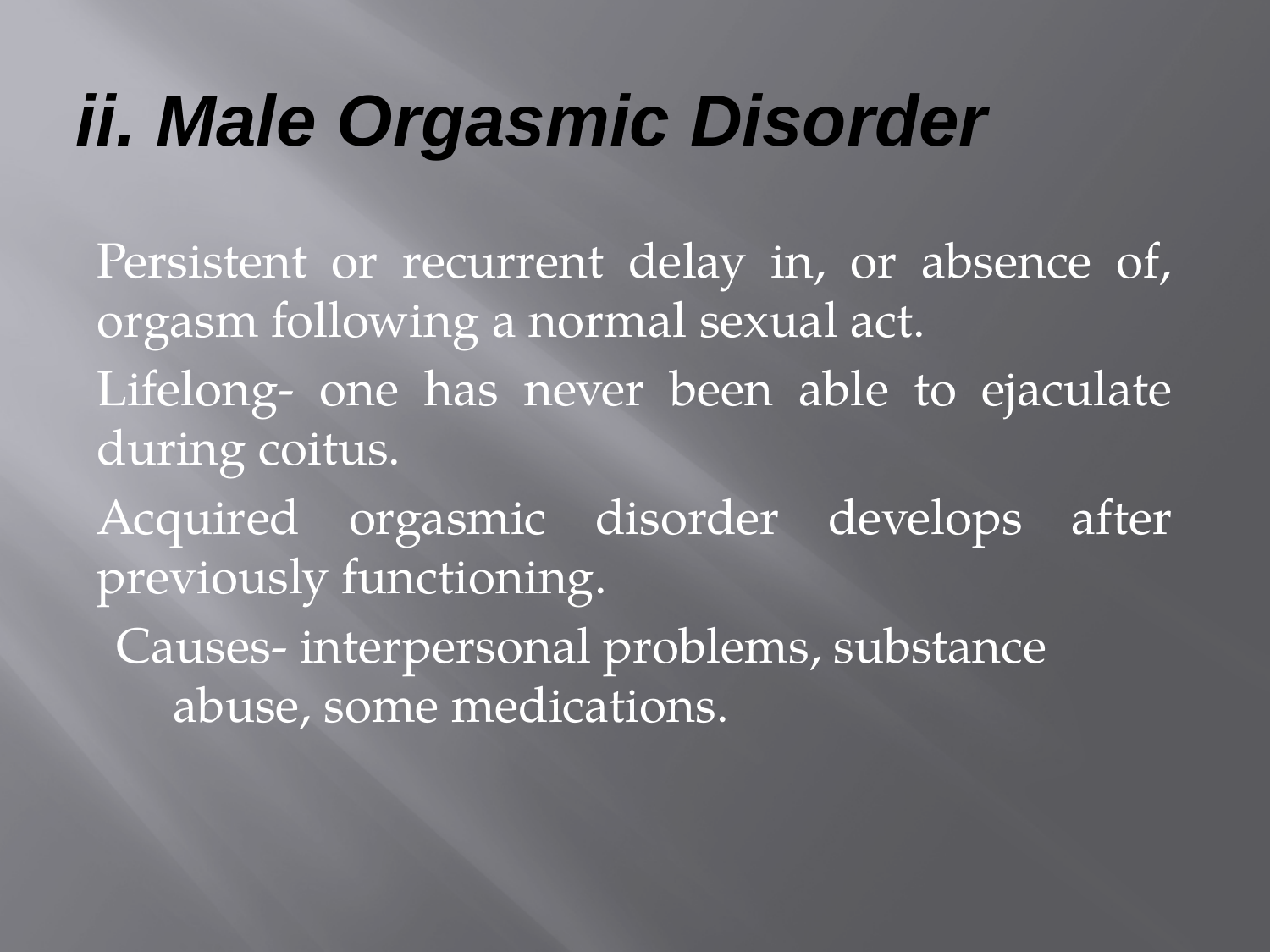

# ii. Male Orgasmic Disorder
Persistent or recurrent delay in, or absence of, orgasm following a normal sexual act.
Lifelong- one has never been able to ejaculate during coitus.
Acquired orgasmic disorder develops after previously functioning.
Causes- interpersonal problems, substance abuse, some medications.